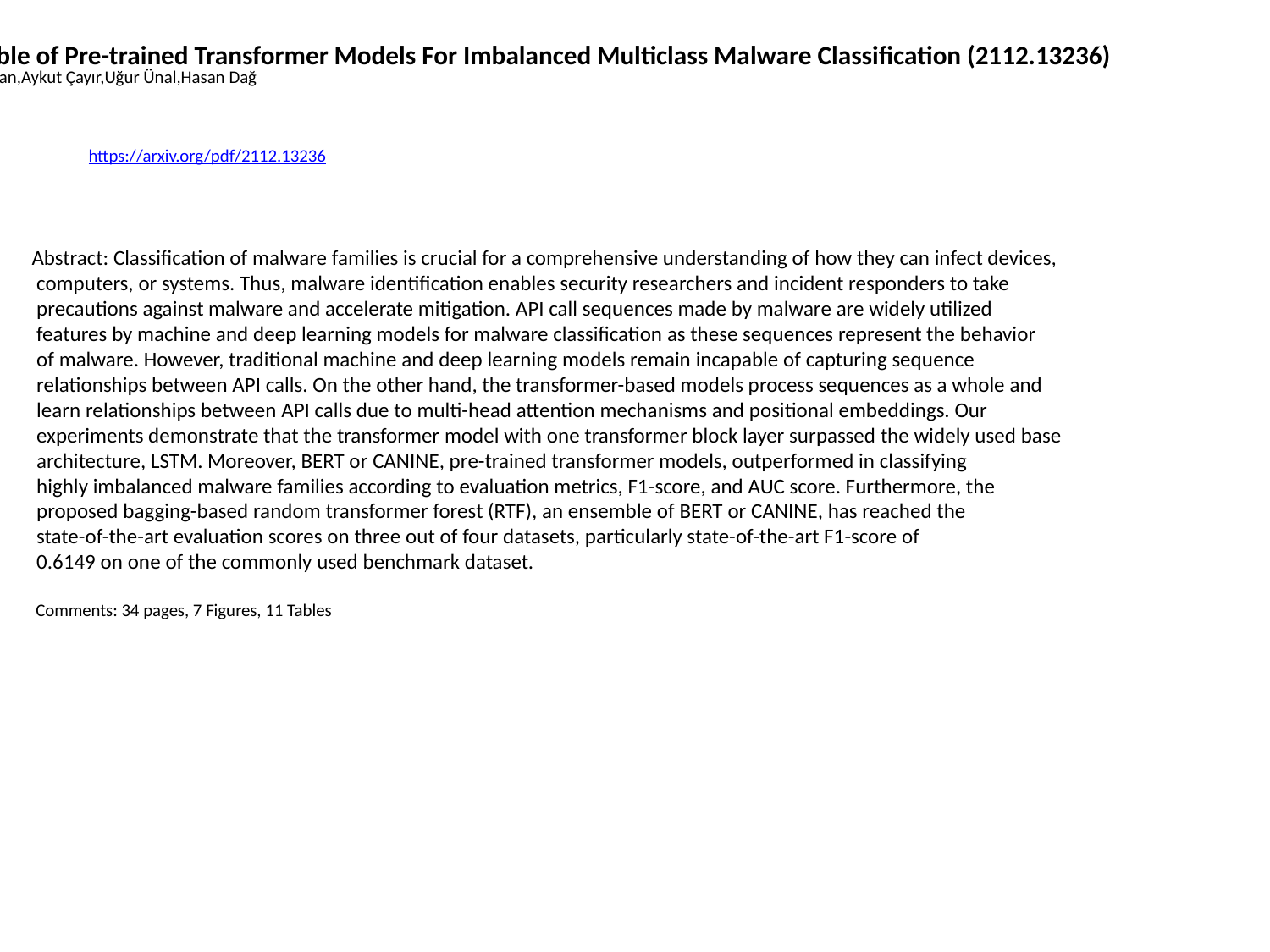

An Ensemble of Pre-trained Transformer Models For Imbalanced Multiclass Malware Classification (2112.13236)
Ferhat Demirkıran,Aykut Çayır,Uğur Ünal,Hasan Dağ

https://arxiv.org/pdf/2112.13236

Abstract: Classification of malware families is crucial for a comprehensive understanding of how they can infect devices,
 computers, or systems. Thus, malware identification enables security researchers and incident responders to take
 precautions against malware and accelerate mitigation. API call sequences made by malware are widely utilized
 features by machine and deep learning models for malware classification as these sequences represent the behavior
 of malware. However, traditional machine and deep learning models remain incapable of capturing sequence
 relationships between API calls. On the other hand, the transformer-based models process sequences as a whole and
 learn relationships between API calls due to multi-head attention mechanisms and positional embeddings. Our
 experiments demonstrate that the transformer model with one transformer block layer surpassed the widely used base
 architecture, LSTM. Moreover, BERT or CANINE, pre-trained transformer models, outperformed in classifying
 highly imbalanced malware families according to evaluation metrics, F1-score, and AUC score. Furthermore, the
 proposed bagging-based random transformer forest (RTF), an ensemble of BERT or CANINE, has reached the
 state-of-the-art evaluation scores on three out of four datasets, particularly state-of-the-art F1-score of
 0.6149 on one of the commonly used benchmark dataset.
 Comments: 34 pages, 7 Figures, 11 Tables